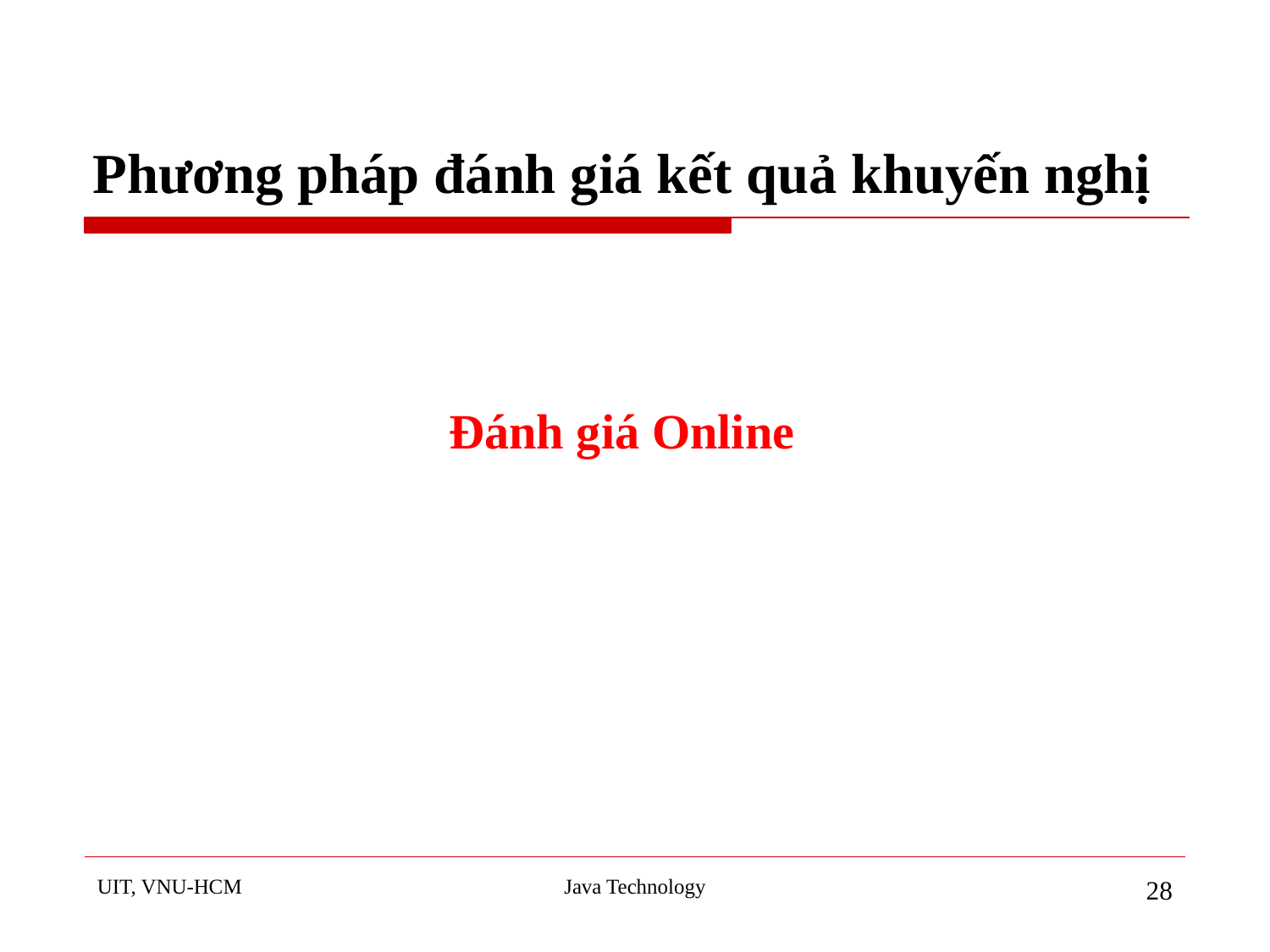

# Phương pháp đánh giá kết quả khuyến nghị
Đánh giá Online

UIT, VNU-HCM
Java Technology
28